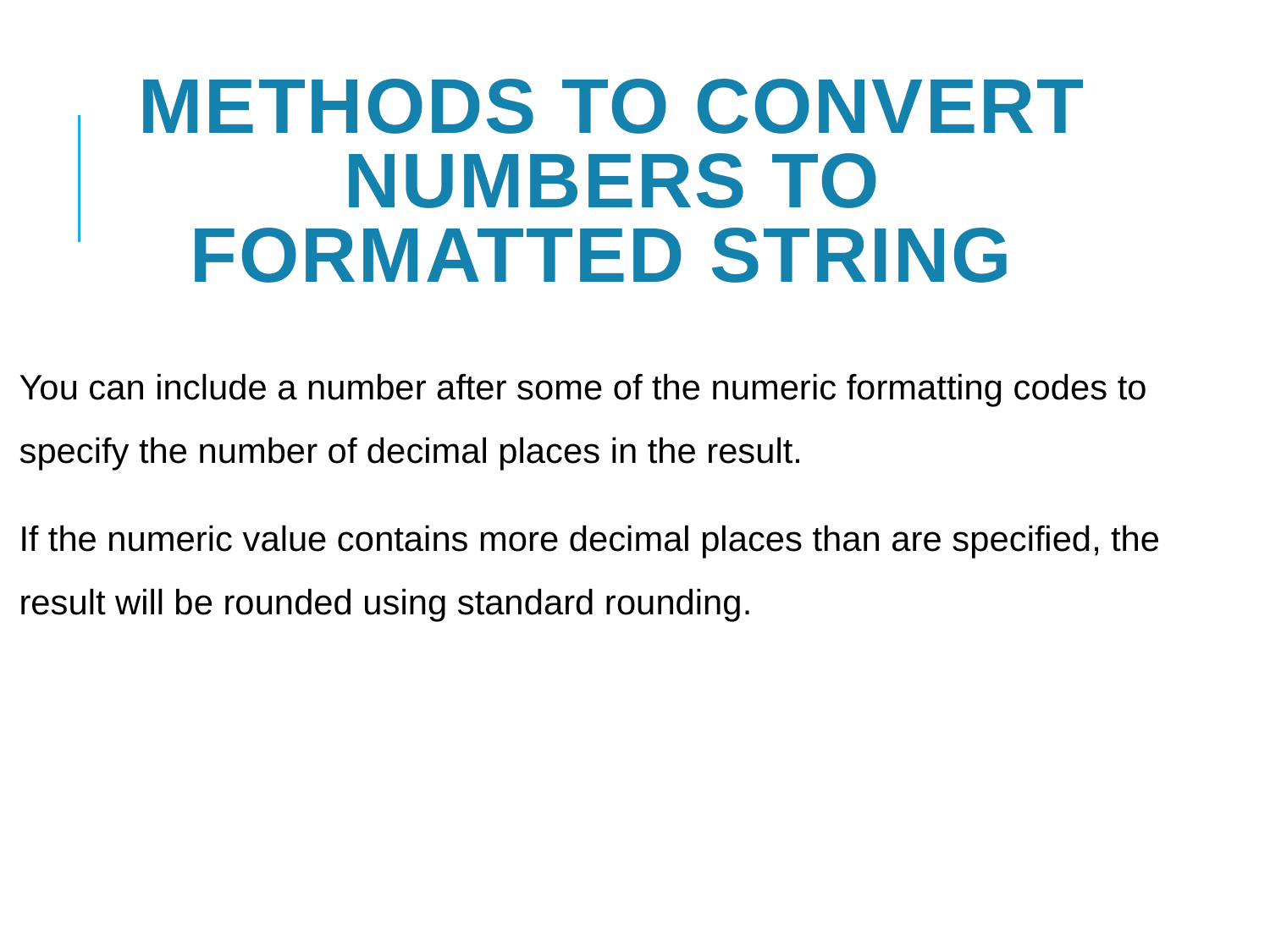

# Methods to convert numbers to formatted string
You can include a number after some of the numeric formatting codes to specify the number of decimal places in the result.
If the numeric value contains more decimal places than are specified, the result will be rounded using standard rounding.